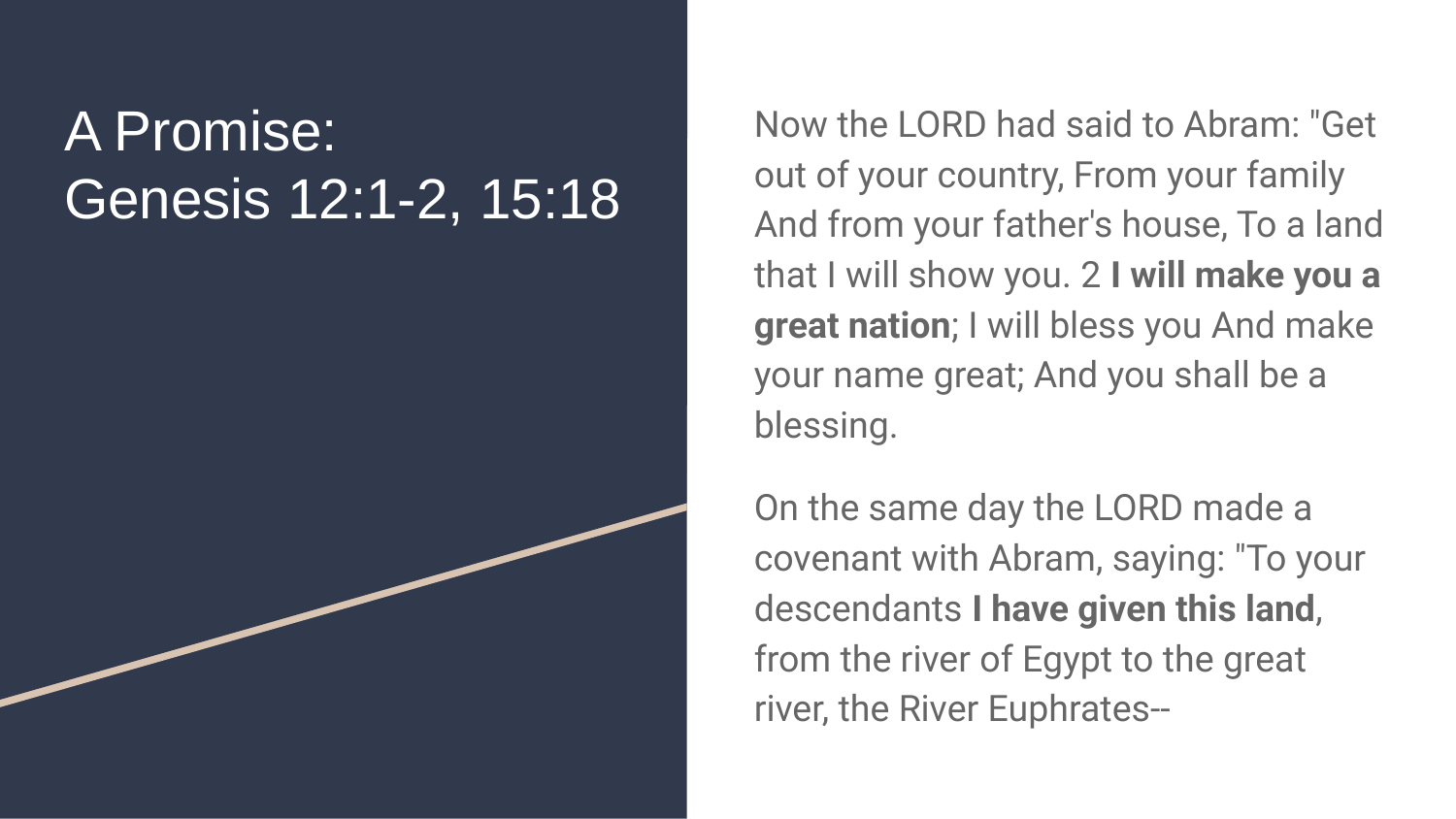

# A Promise:
Genesis 12:1-2, 15:18
Now the LORD had said to Abram: "Get out of your country, From your family And from your father's house, To a land that I will show you. 2 I will make you a great nation; I will bless you And make your name great; And you shall be a blessing.
On the same day the LORD made a covenant with Abram, saying: "To your descendants I have given this land, from the river of Egypt to the great river, the River Euphrates--